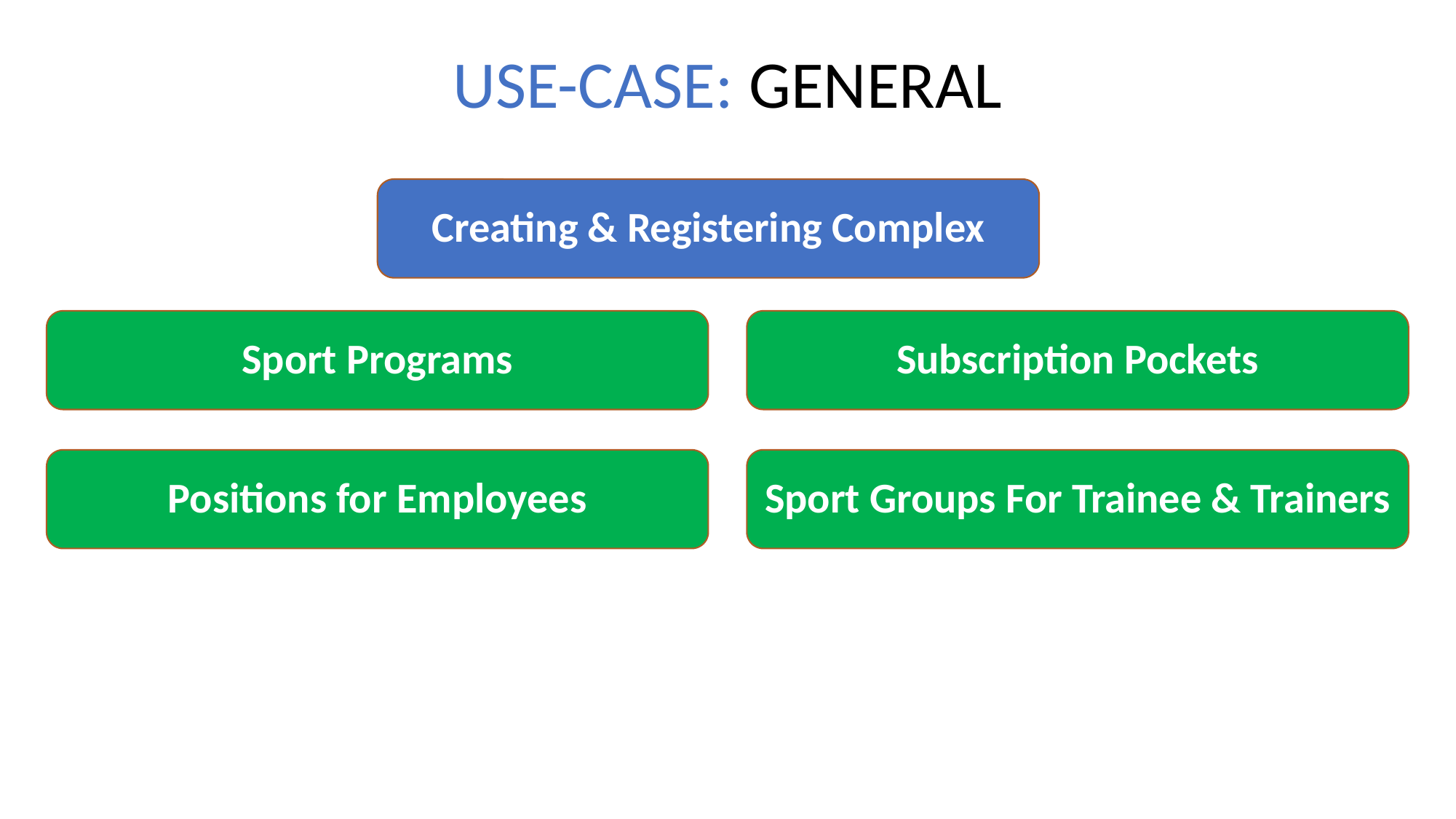

# USE-CASE: GENERAL
Creating & Registering Complex
Sport Programs
Subscription Pockets
Positions for Employees
Sport Groups For Trainee & Trainers